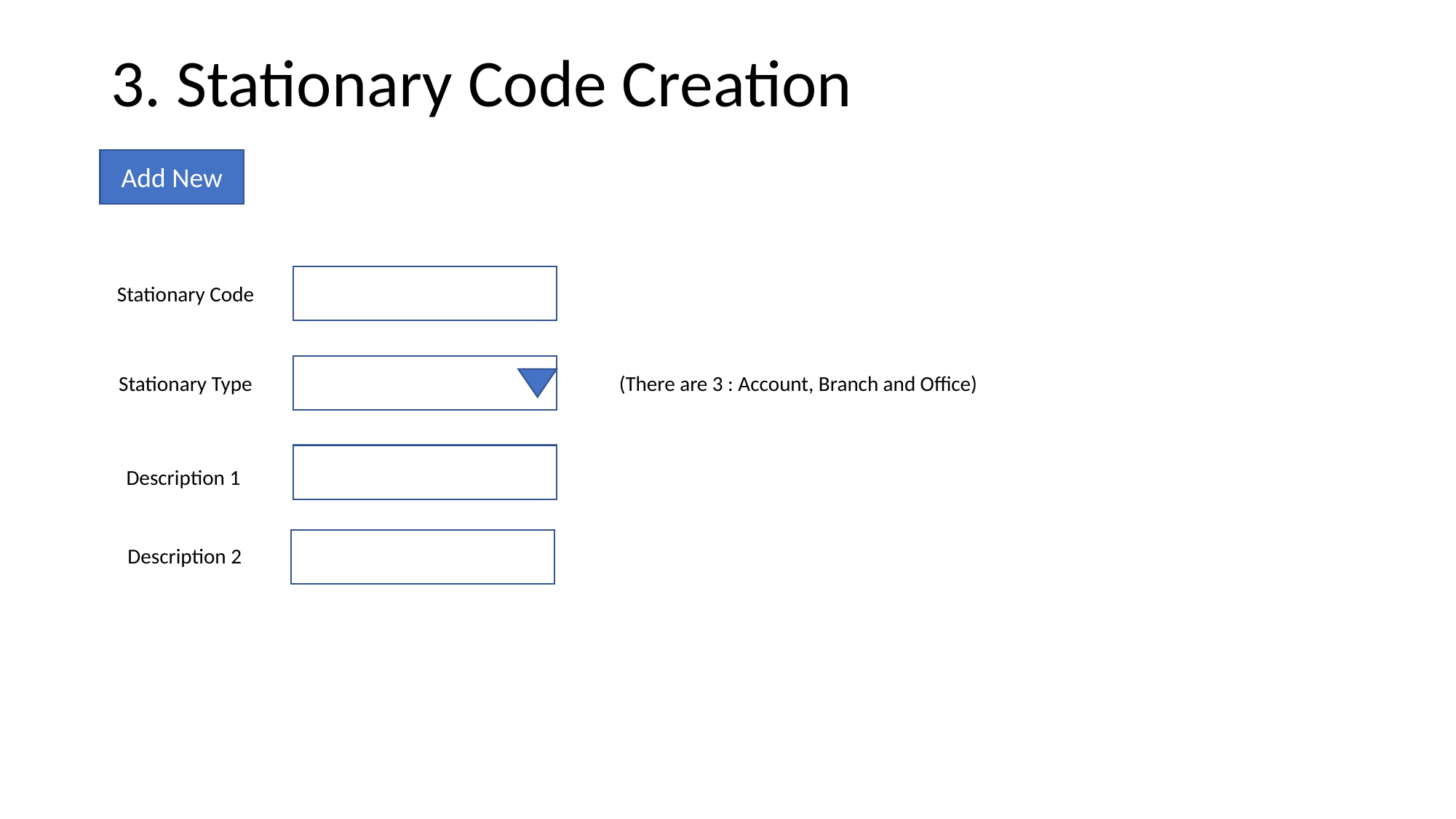

3. Stationary Code Creation
Add New

Stationary Code
(There are 3 : Account, Branch and Office)

Stationary Type

Description 1
Description 2